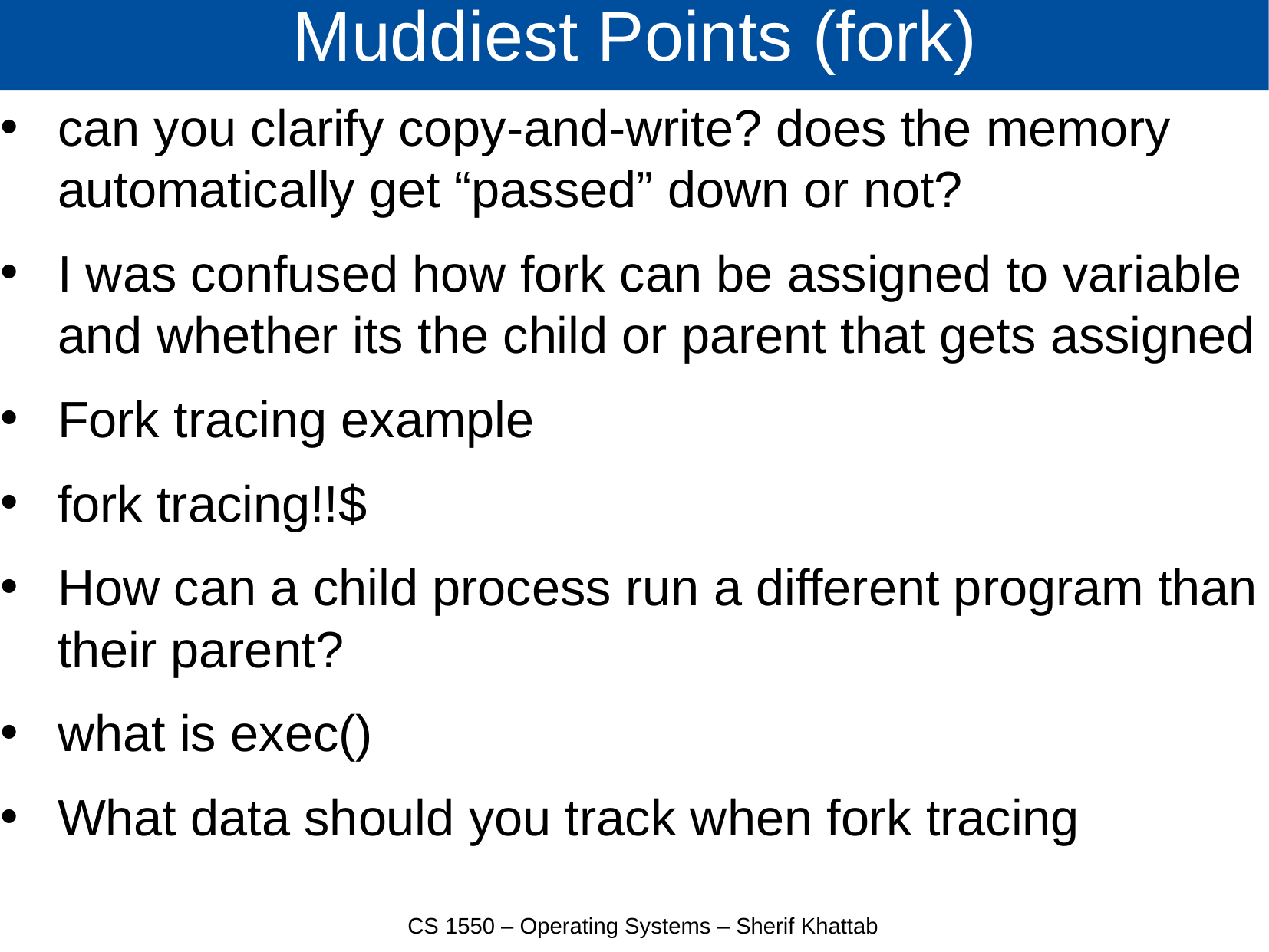

# Muddiest Points (fork)
can you clarify copy-and-write? does the memory automatically get “passed” down or not?
I was confused how fork can be assigned to variable and whether its the child or parent that gets assigned
Fork tracing example
fork tracing!!$
How can a child process run a different program than their parent?
what is exec()
What data should you track when fork tracing
CS 1550 – Operating Systems – Sherif Khattab